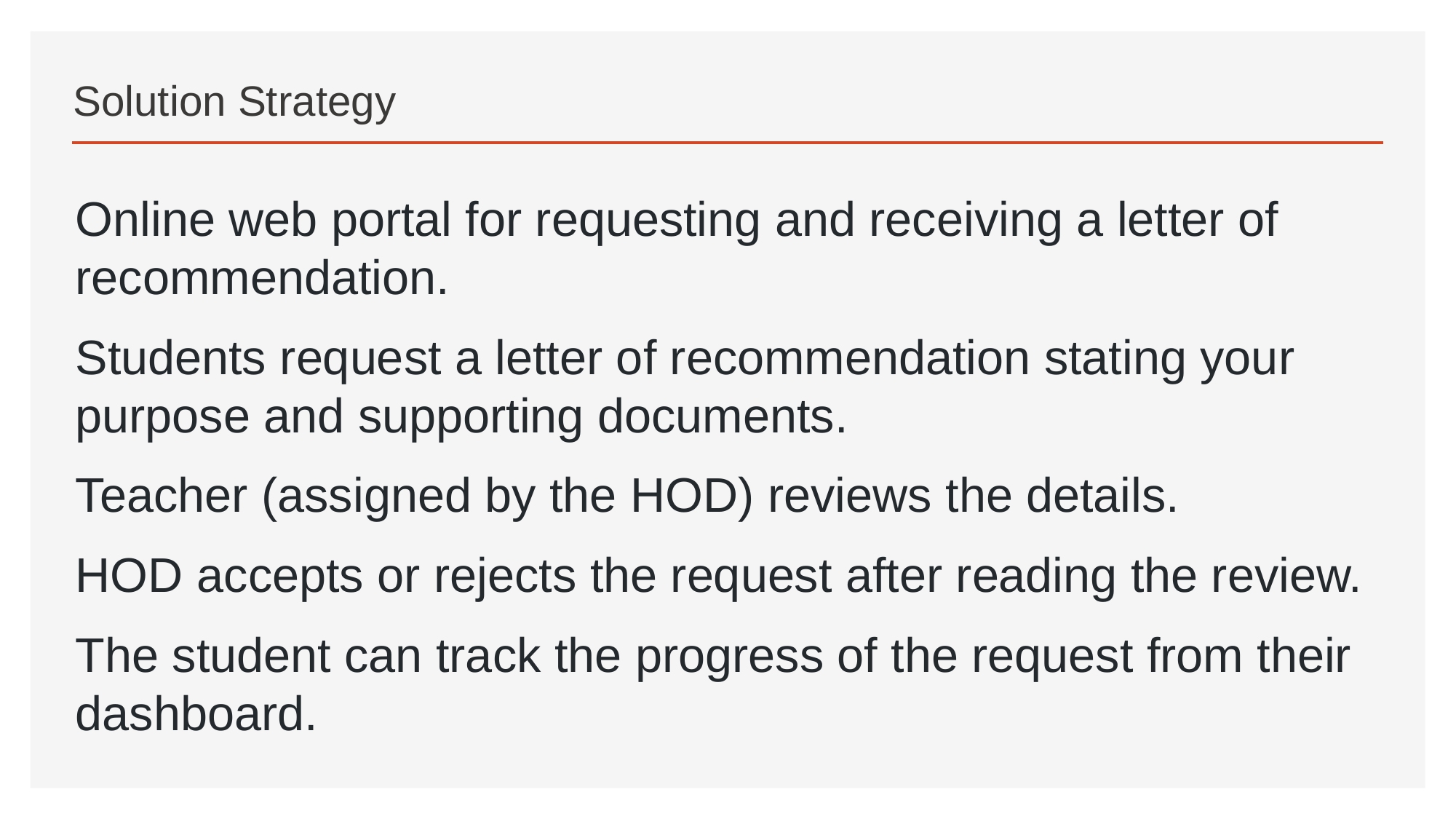

# Solution Strategy
Online web portal for requesting and receiving a letter of recommendation.
Students request a letter of recommendation stating your purpose and supporting documents.
Teacher (assigned by the HOD) reviews the details.
HOD accepts or rejects the request after reading the review.
The student can track the progress of the request from their dashboard.